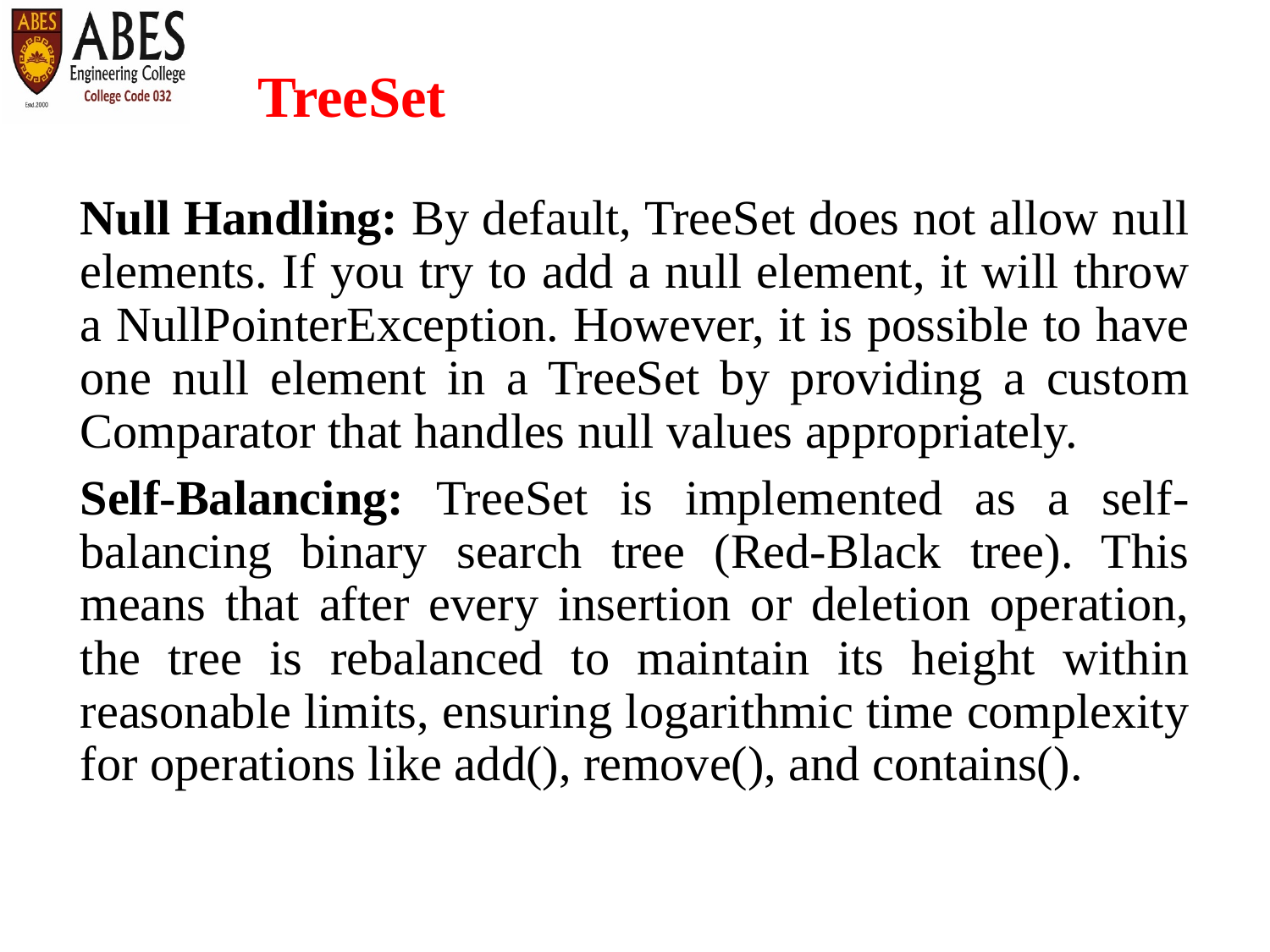

# TreeSet
Null Handling: By default, TreeSet does not allow null elements. If you try to add a null element, it will throw a NullPointerException. However, it is possible to have one null element in a TreeSet by providing a custom Comparator that handles null values appropriately.
Self-Balancing: TreeSet is implemented as a self-balancing binary search tree (Red-Black tree). This means that after every insertion or deletion operation, the tree is rebalanced to maintain its height within reasonable limits, ensuring logarithmic time complexity for operations like add(), remove(), and contains().